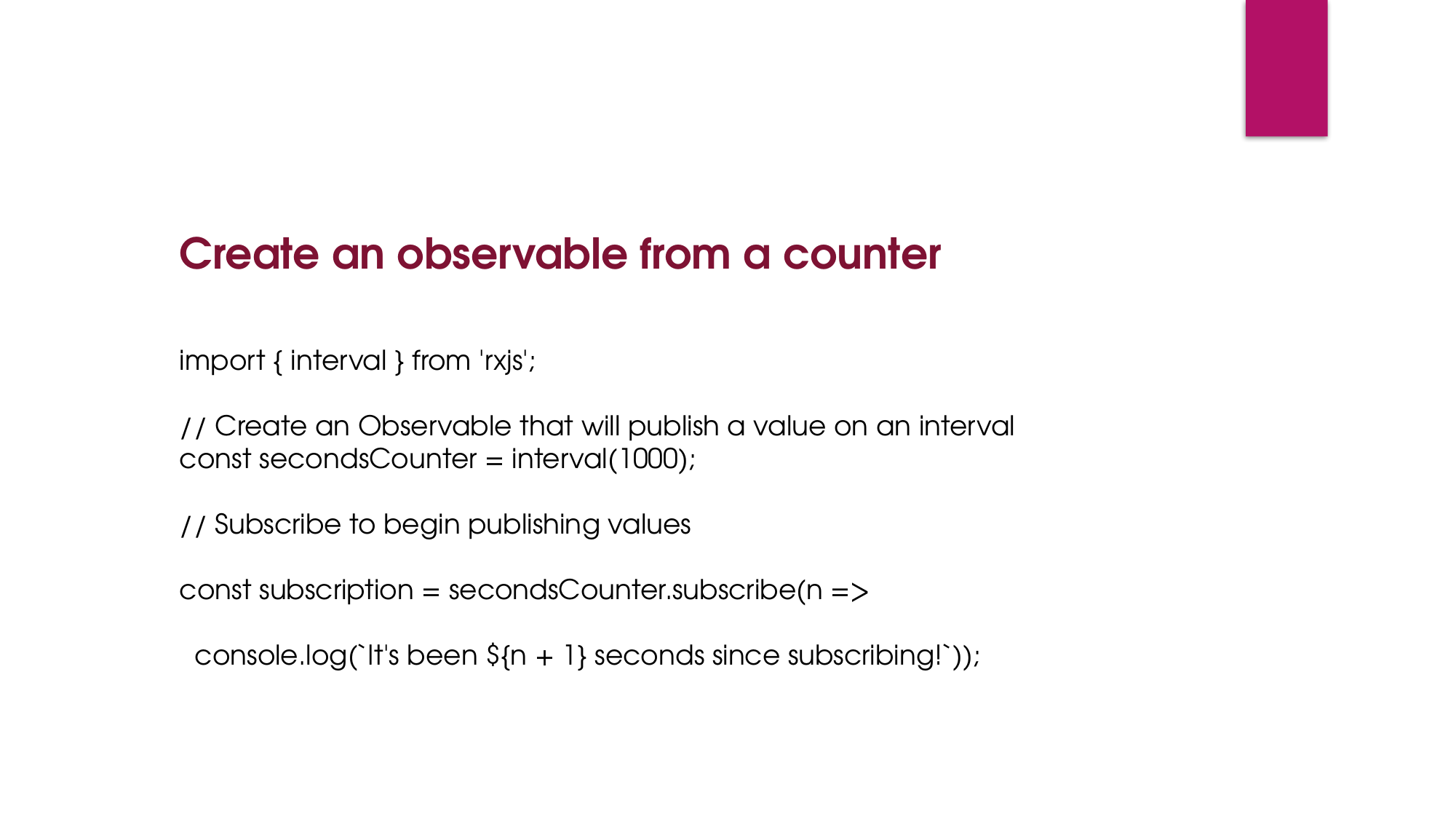

Create an observable from a counter

import { interval } from 'rxjs';

// Create an Observable that will publish a value on an interval
const secondsCounter = interval(1000);

// Subscribe to begin publishing values

const subscription = secondsCounter.subscribe(n =>

  console.log(`It's been ${n + 1} seconds since subscribing!`));